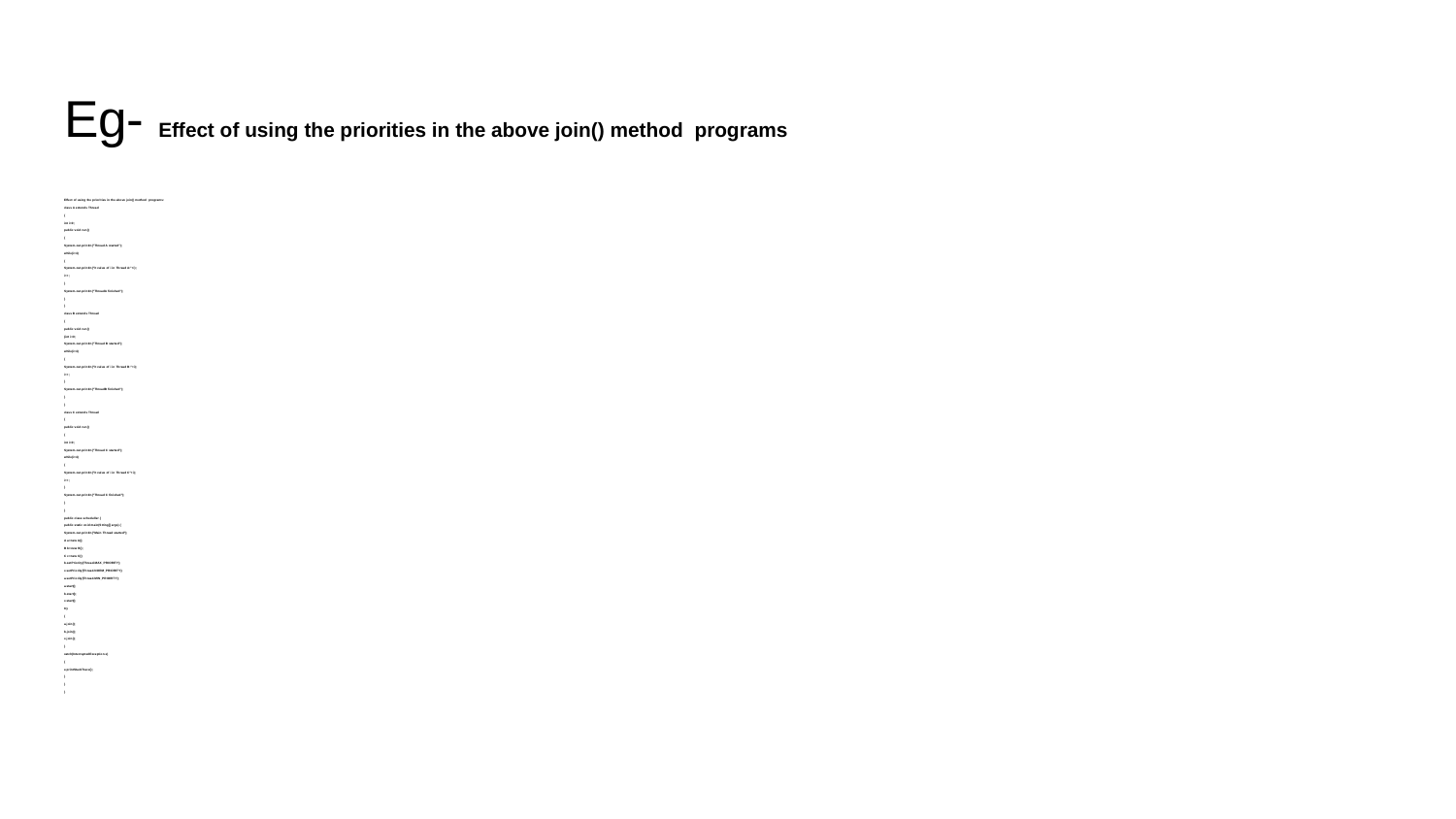

# Eg- Effect of using the priorities in the above join() method  programs
Effect of using the priorities in the above join() method  programs:
class A extends Thread
{
int i=0;
public void run()
{
System.out.println("Thread A started");
while(i<4)
{
System.out.println("\t value of i in Thread A:"+i);
i++;
}
System.out.println("ThreadA finished");
}
}
class B extends Thread
{
public void run()
{int i=0;
System.out.println("Thread B started");
while(i<4)
{
System.out.println("\t value of i in Thread B:"+i);
i++;
}
System.out.println("ThreadB finished");
}
}
class C extends Thread
{
public void run()
{
int i=0;
System.out.println("Thread C started");
while(i<4)
{
System.out.println("\t value of i in Thread C"+i);
i++;
}
System.out.println("Thread C finished");
}
}
public class scheduller {
public static void main(String[] args) {
System.out.println("Main Thread started");
A a=new A();
B b=new B();
C c=new C();
b.setPriority(Thread.MAX_PRIORITY);
c.setPriority(Thread.NORM_PRIORITY);
a.setPriority(Thread.MIN_PRIORITY);
a.start();
b.start();
c.start();
try
{
a.join();
b.join();
c.join();
}
catch(InterruptedException e)
{
e.printStackTrace();
}
}
}